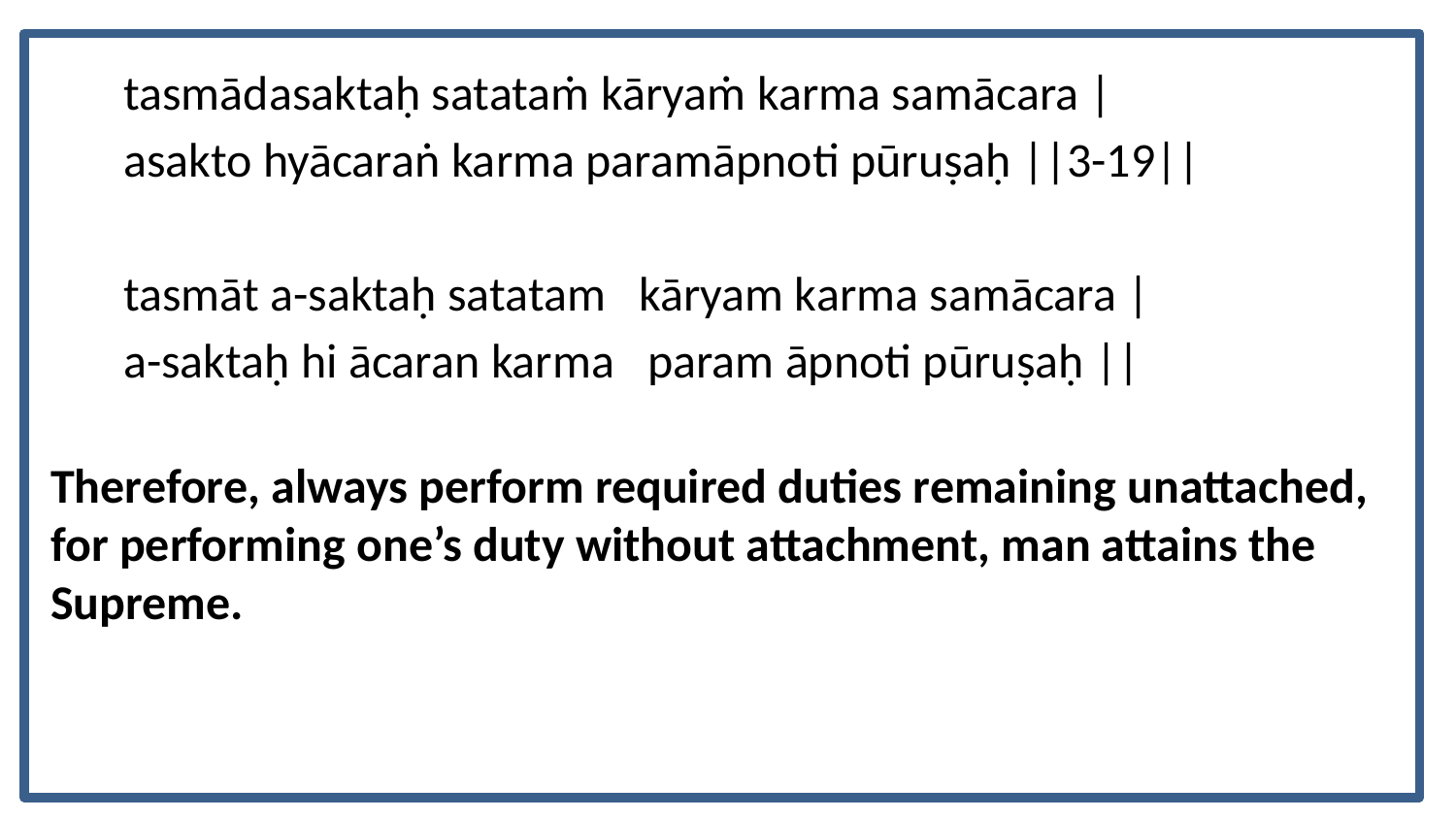

tasmādasaktaḥ satataṁ kāryaṁ karma samācara |
asakto hyācaraṅ karma paramāpnoti pūruṣaḥ ||3-19||

tasmāt a-saktaḥ satatam   kāryam karma samācara |
a-saktaḥ hi ācaran karma   param āpnoti pūruṣaḥ ||

Therefore, always perform required duties remaining unattached, for performing one’s duty without attachment, man attains the Supreme.